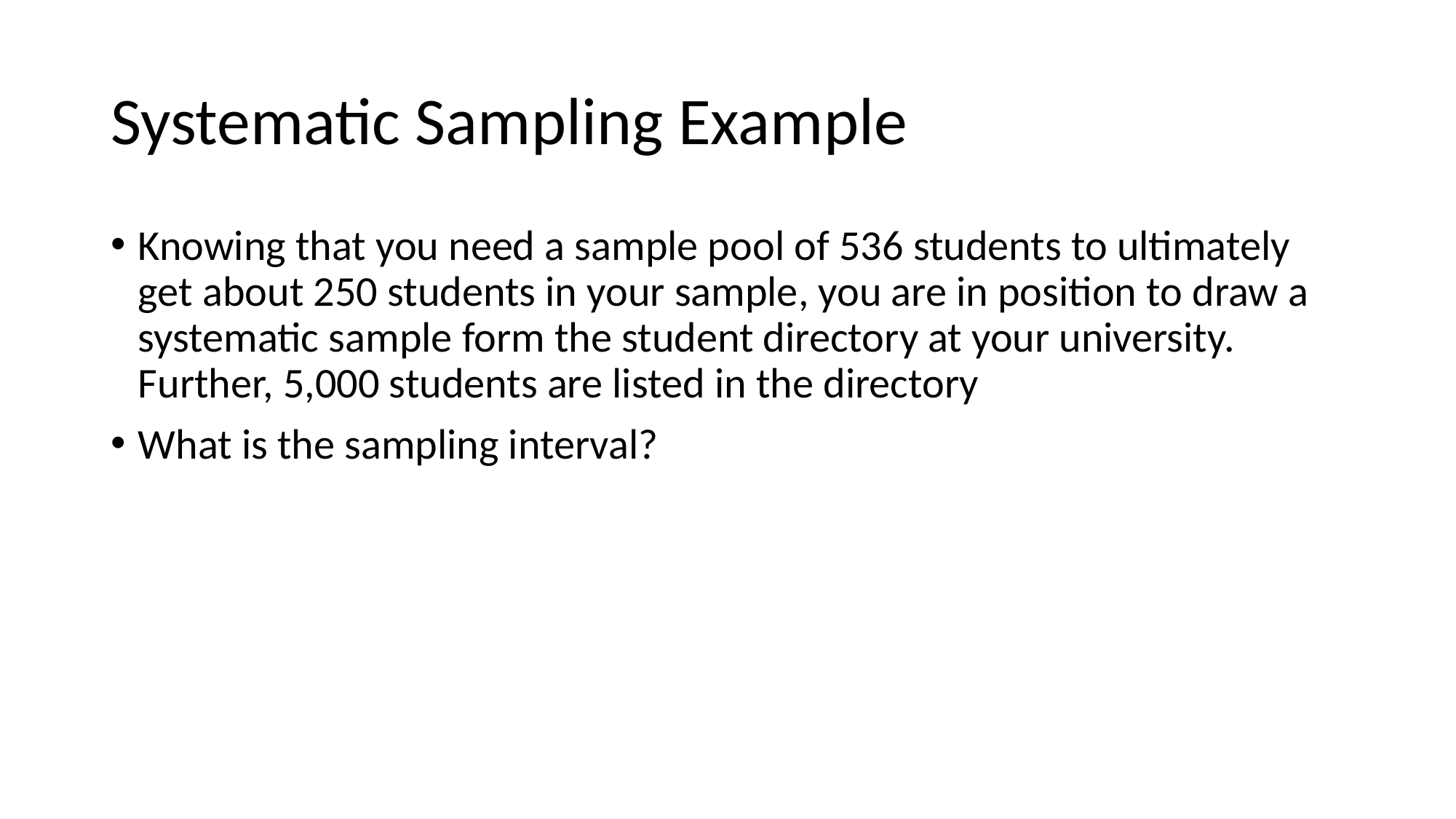

# Systematic Sampling Example
Knowing that you need a sample pool of 536 students to ultimately get about 250 students in your sample, you are in position to draw a systematic sample form the student directory at your university. Further, 5,000 students are listed in the directory
What is the sampling interval?